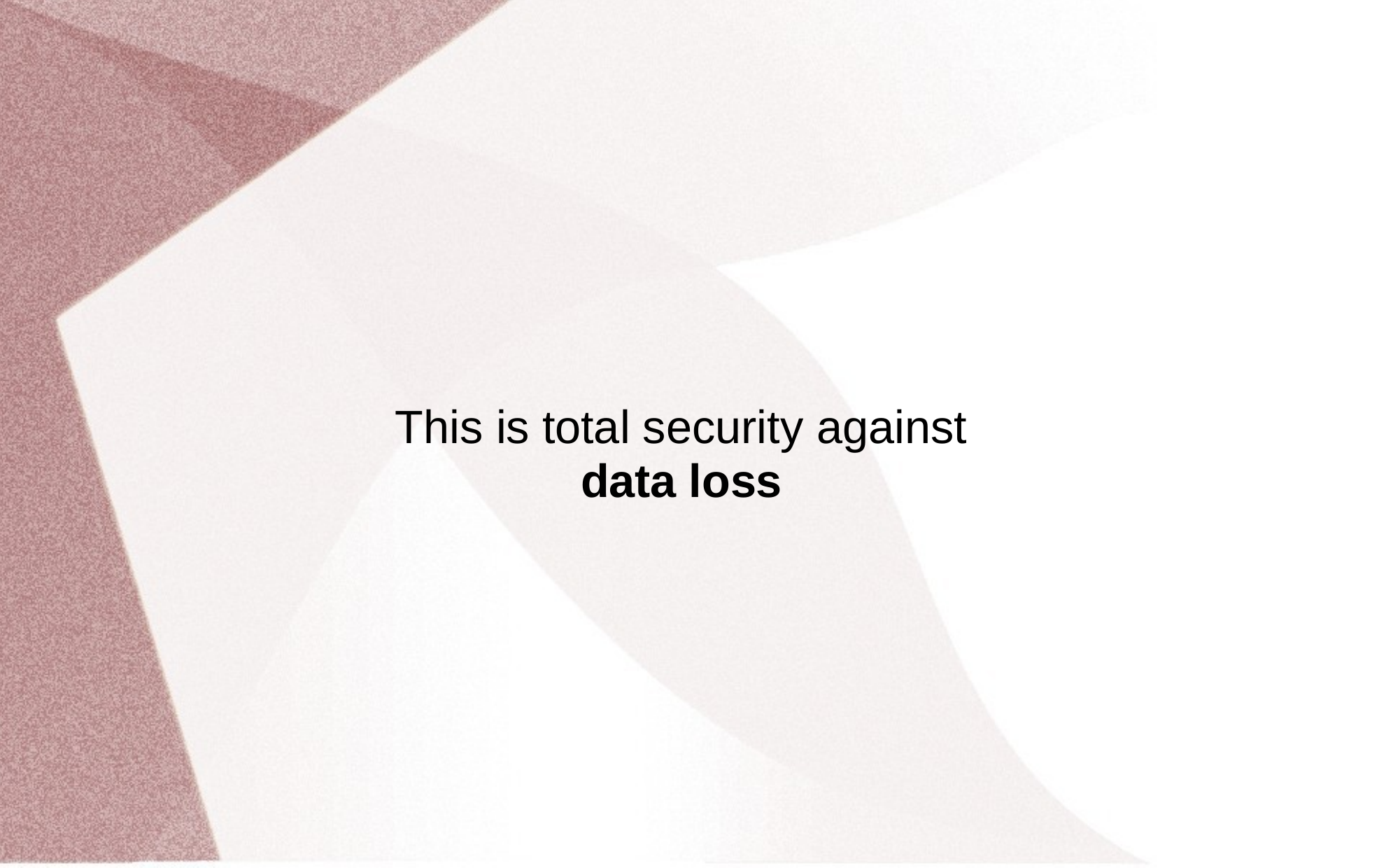

# This is total security against
data loss